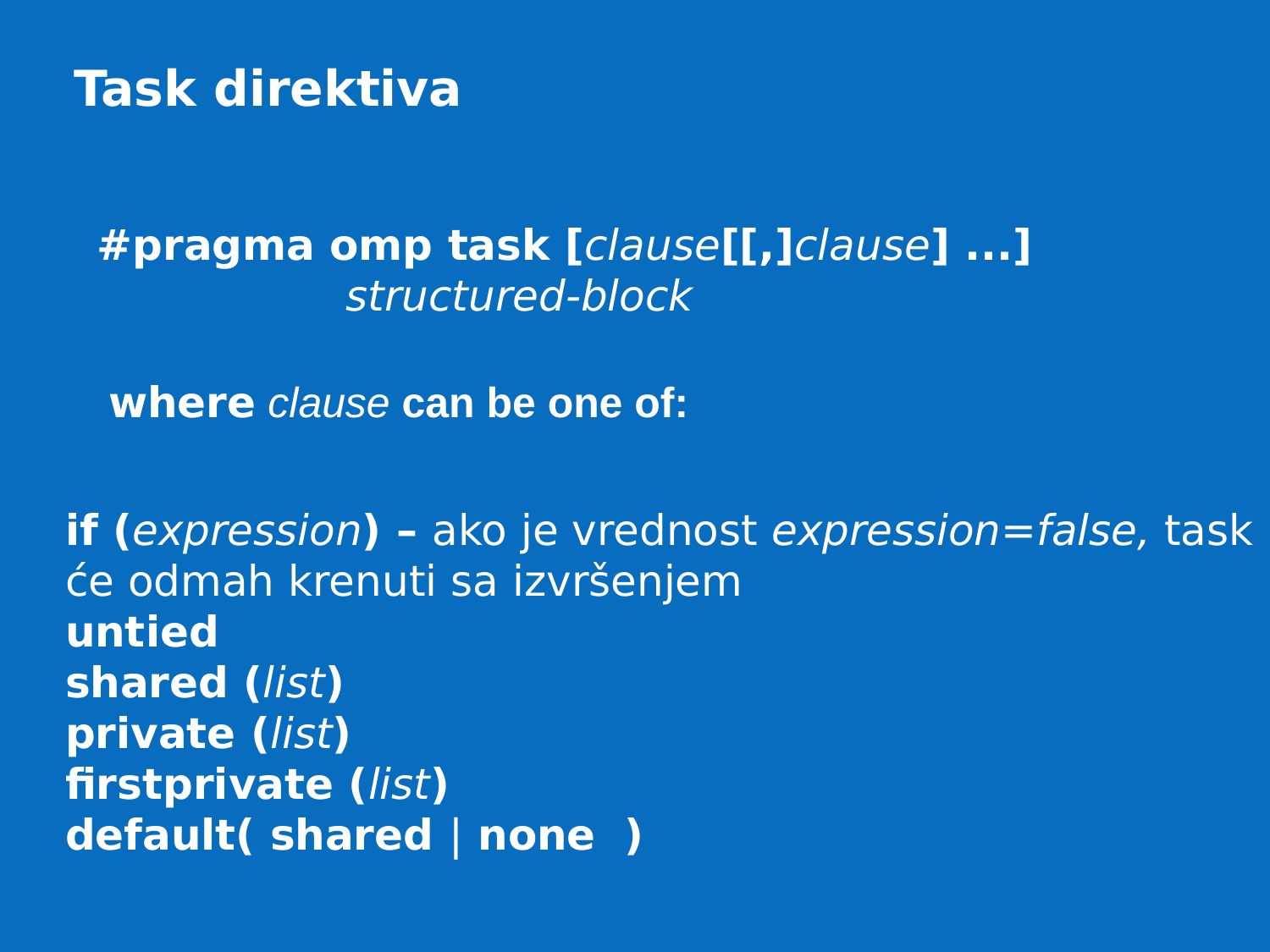

Task direktiva
#pragma omp task [clause[[,]clause] ...]
                     structured-block
where clause can be one of:
if (expression) – ako je vrednost expression=false, task će odmah krenuti sa izvršenjem
untied
shared (list)
private (list)
firstprivate (list)
default( shared | none  )